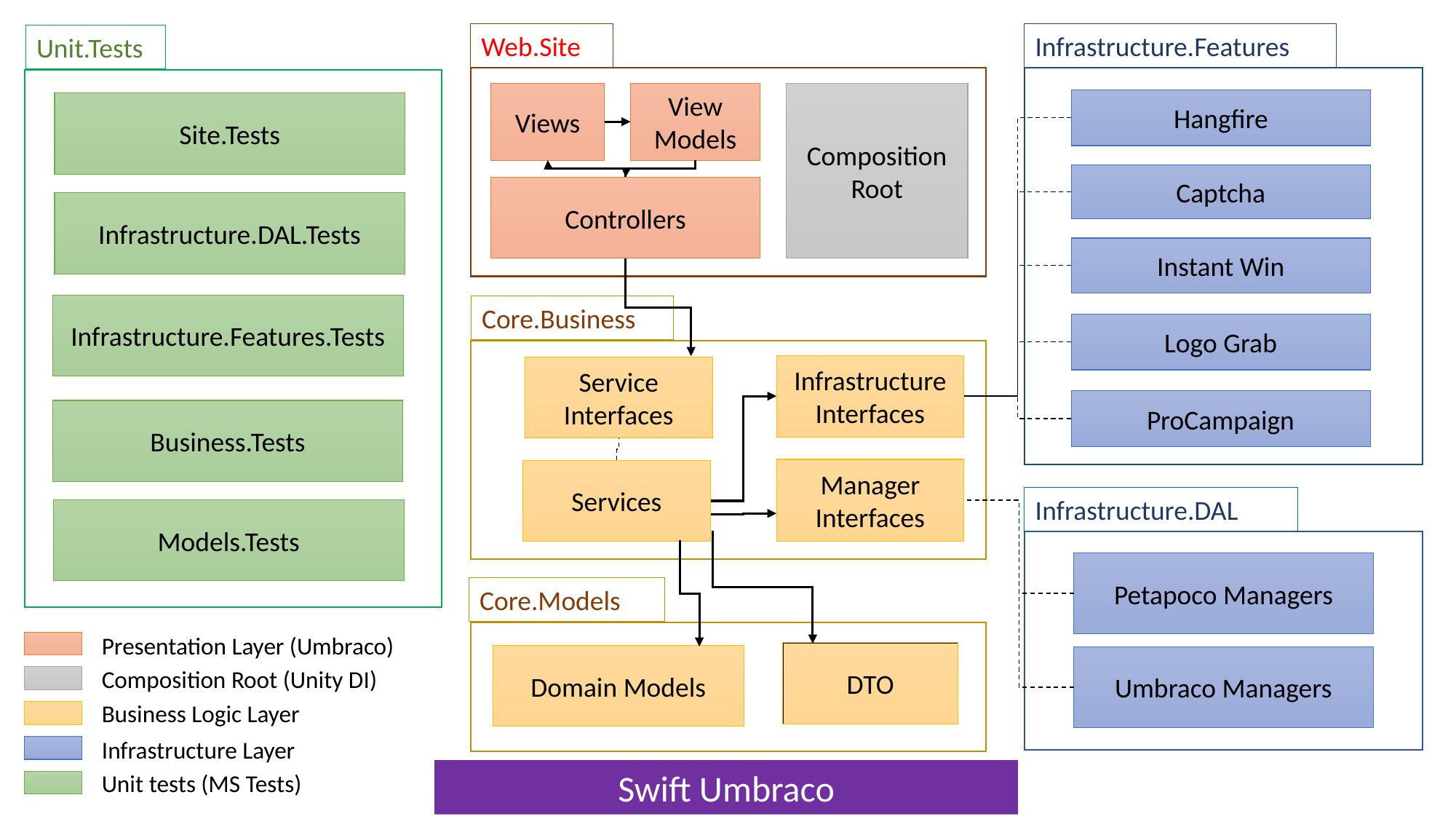

Infrastructure.Features
Web.Site
Unit.Tests

Composition Root
Views
View Models
Hangfire
Site.Tests
Captcha
Controllers
Infrastructure.DAL.Tests
Instant Win
Infrastructure.Features.Tests
Core.Business
Logo Grab

Infrastructure Interfaces
Service Interfaces
ProCampaign
Business.Tests
Manager Interfaces
Services
Infrastructure.DAL
Models.Tests

Petapoco Managers
Core.Models

Presentation Layer (Umbraco)

DTO
Domain Models
Umbraco Managers
Composition Root (Unity DI)

Business Logic Layer

Infrastructure Layer

Swift Umbraco
Unit tests (MS Tests)